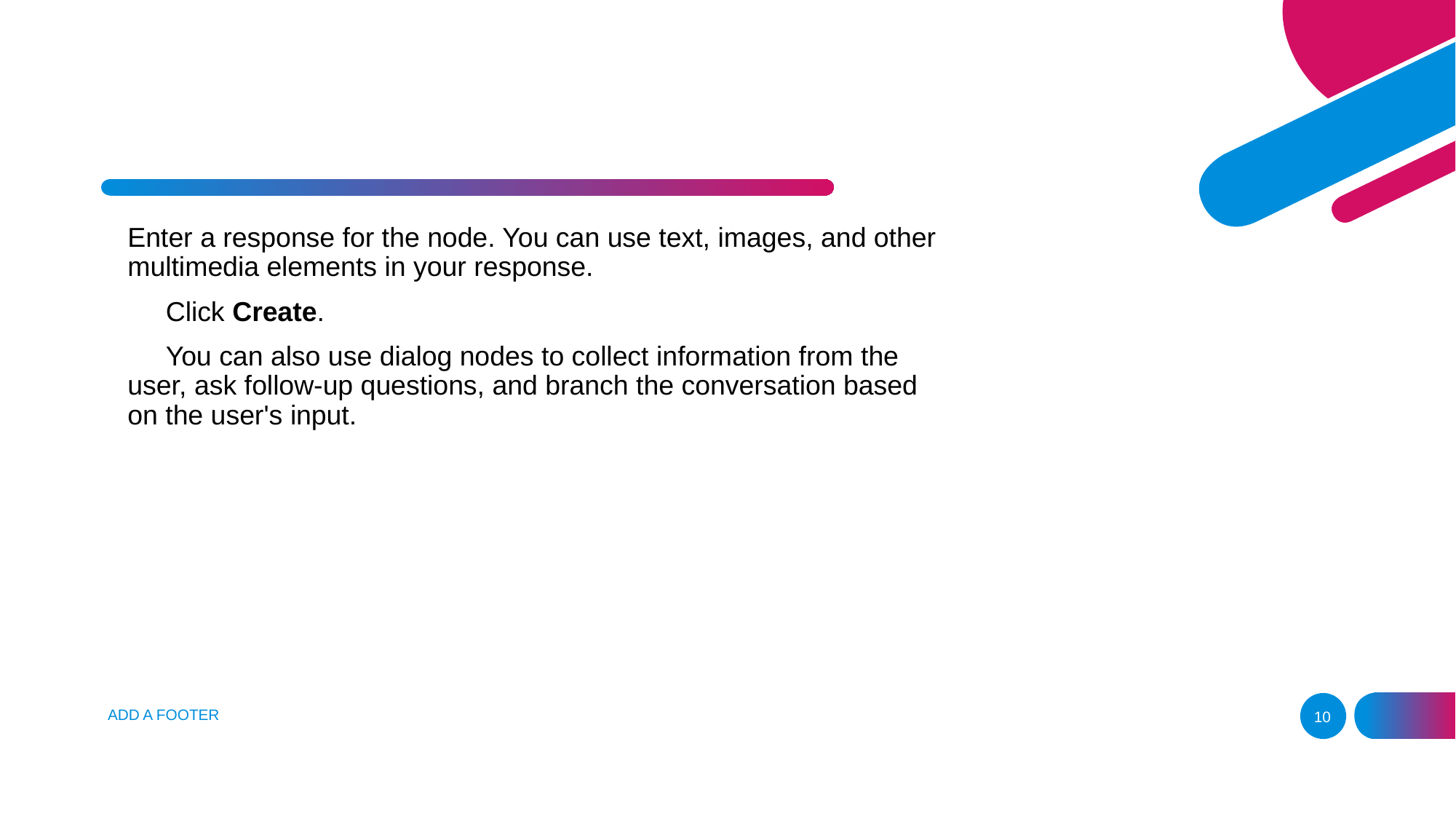

Enter a response for the node. You can use text, images, and other multimedia elements in your response.
     Click Create.
     You can also use dialog nodes to collect information from the user, ask follow-up questions, and branch the conversation based on the user's input.

ADD A FOOTER
10